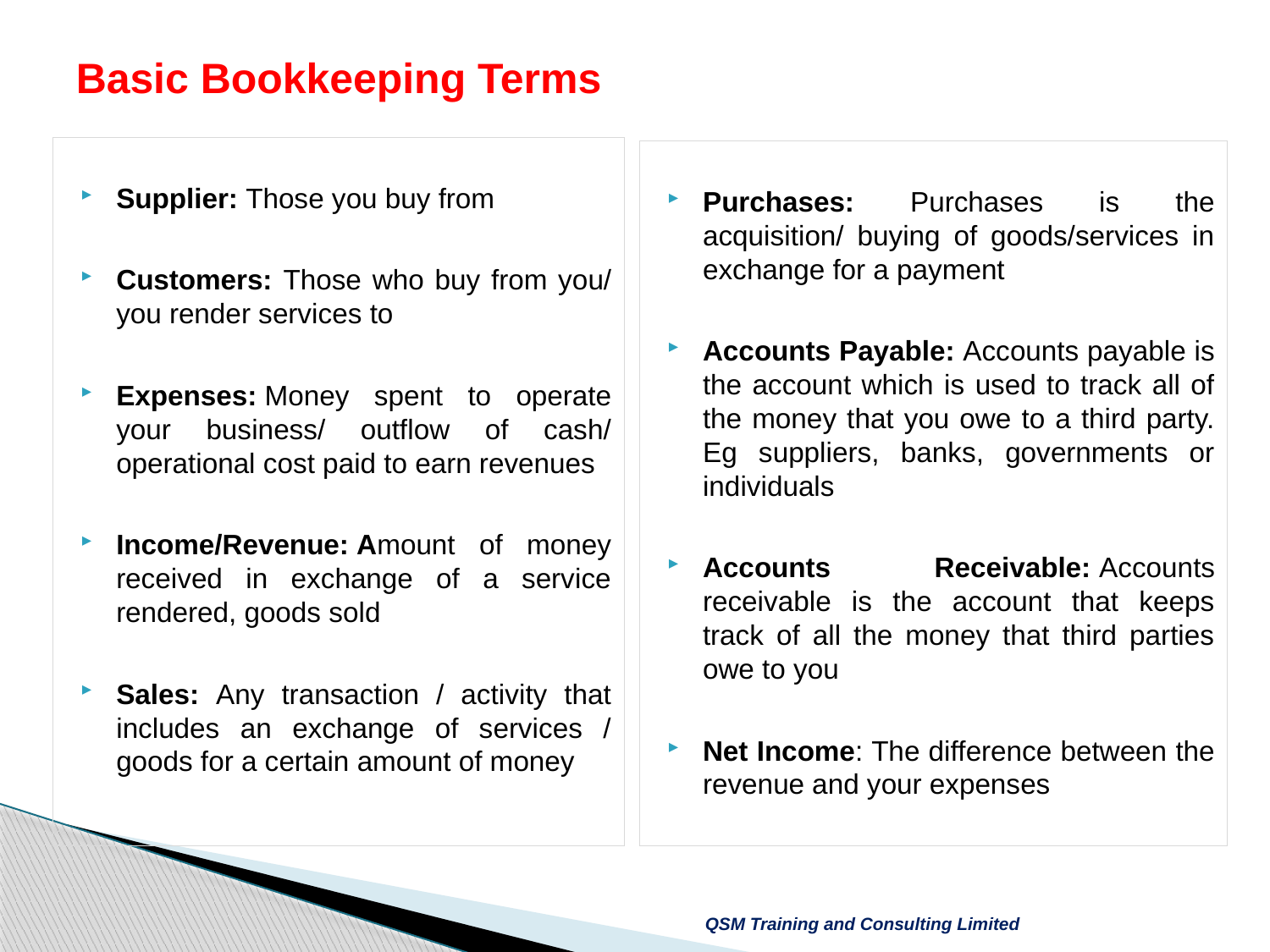

# Basic Bookkeeping Terms

Supplier: Those you buy from

Customers: Those who buy from you/ you render services to

Expenses: Money spent to operate your business/ outflow of cash/ operational cost paid to earn revenues

Income/Revenue: Amount of money received in exchange of a service rendered, goods sold

Sales: Any transaction / activity that includes an exchange of services / goods for a certain amount of money

Purchases: Purchases is the acquisition/ buying of goods/services in exchange for a payment

Accounts Payable: Accounts payable is the account which is used to track all of the money that you owe to a third party. Eg suppliers, banks, governments or individuals

Accounts Receivable: Accounts receivable is the account that keeps track of all the money that third parties owe to you

Net Income: The difference between the revenue and your expenses
QSM Training and Consulting Limited